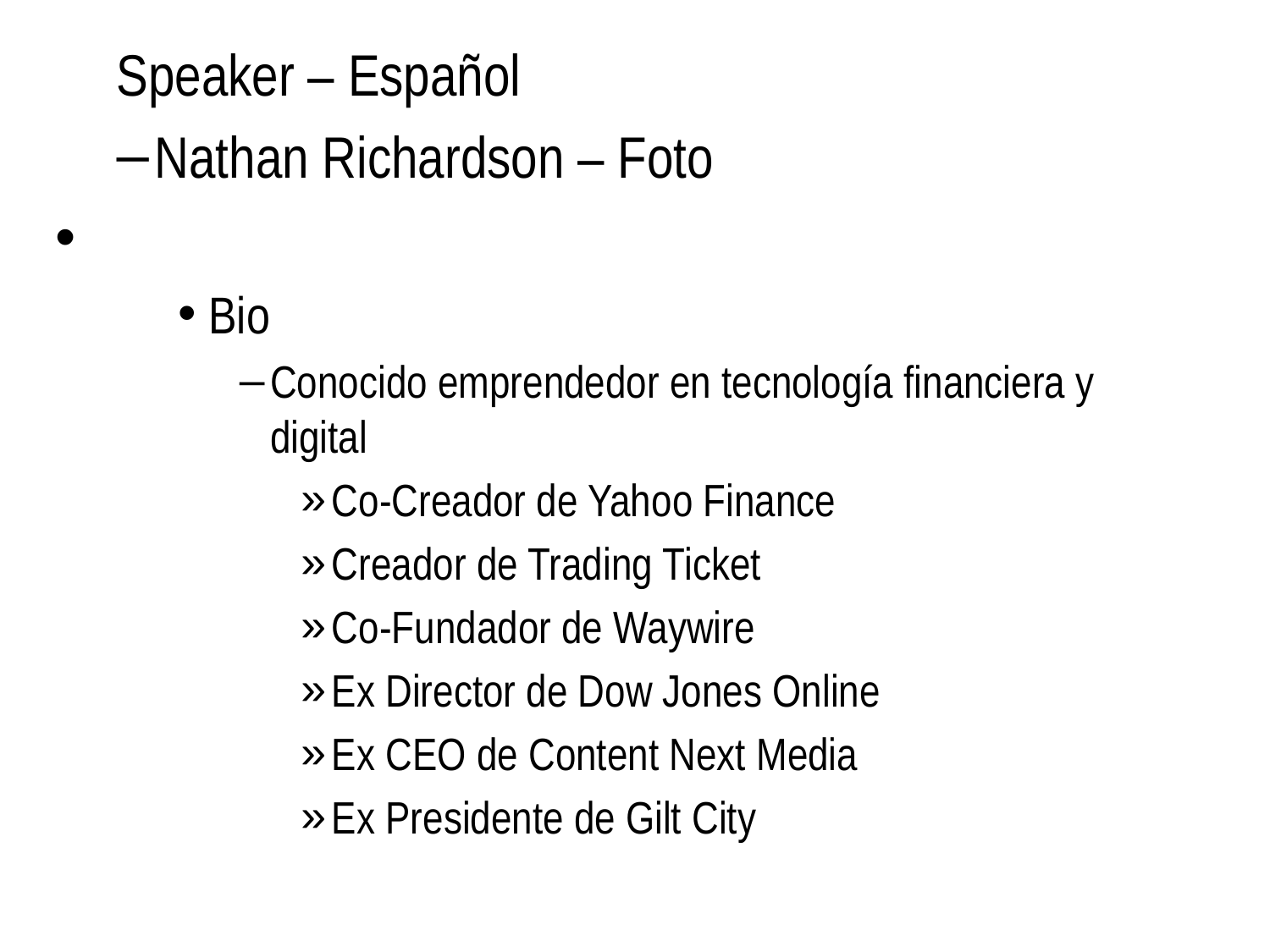

Speaker – Español
Nathan Richardson – Foto

Bio
Conocido emprendedor en tecnología financiera y digital
Co-Creador de Yahoo Finance
Creador de Trading Ticket
Co-Fundador de Waywire
Ex Director de Dow Jones Online
Ex CEO de Content Next Media
Ex Presidente de Gilt City